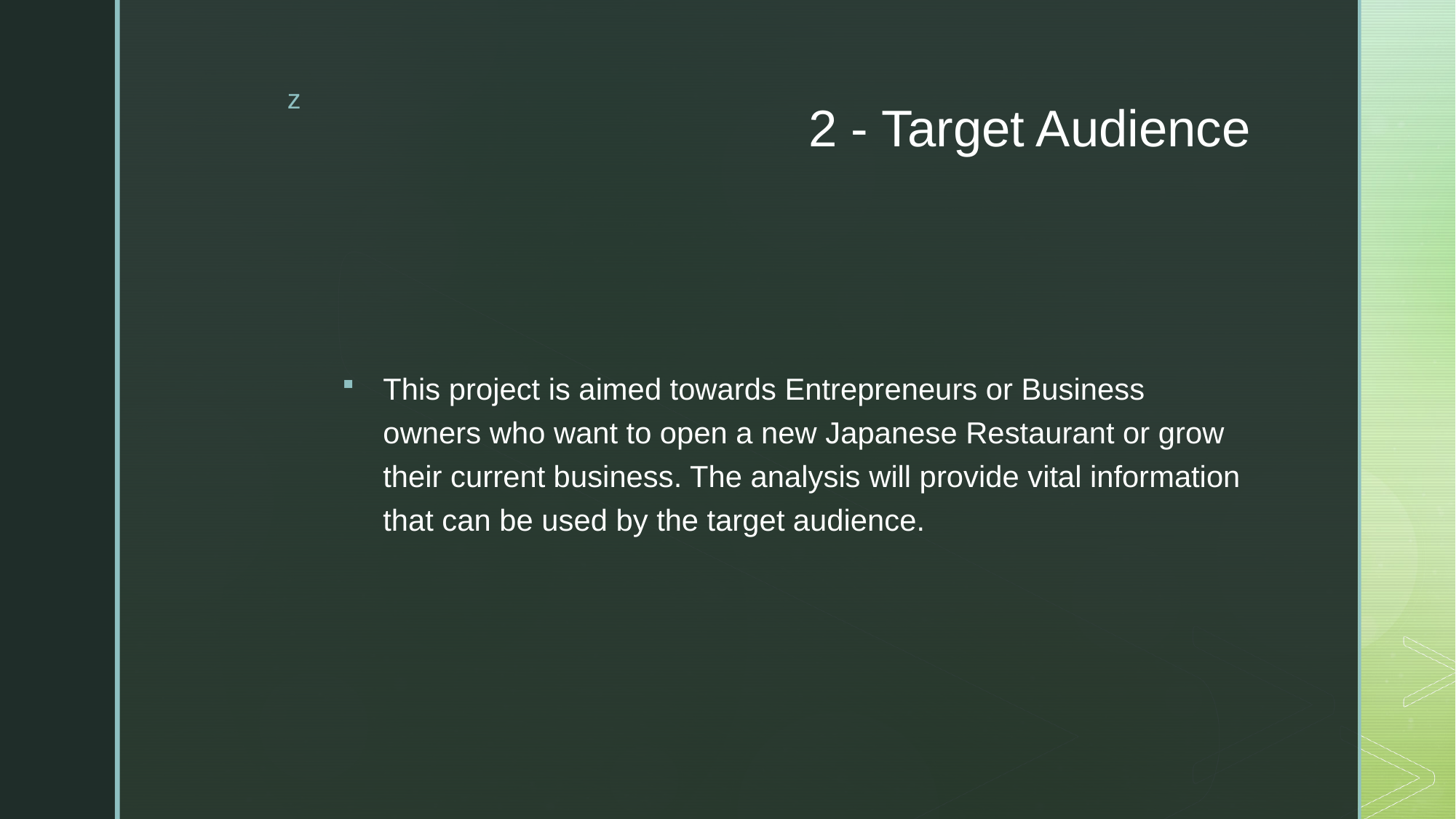

# 2 - Target Audience
This project is aimed towards Entrepreneurs or Business owners who want to open a new Japanese Restaurant or grow their current business. The analysis will provide vital information that can be used by the target audience.